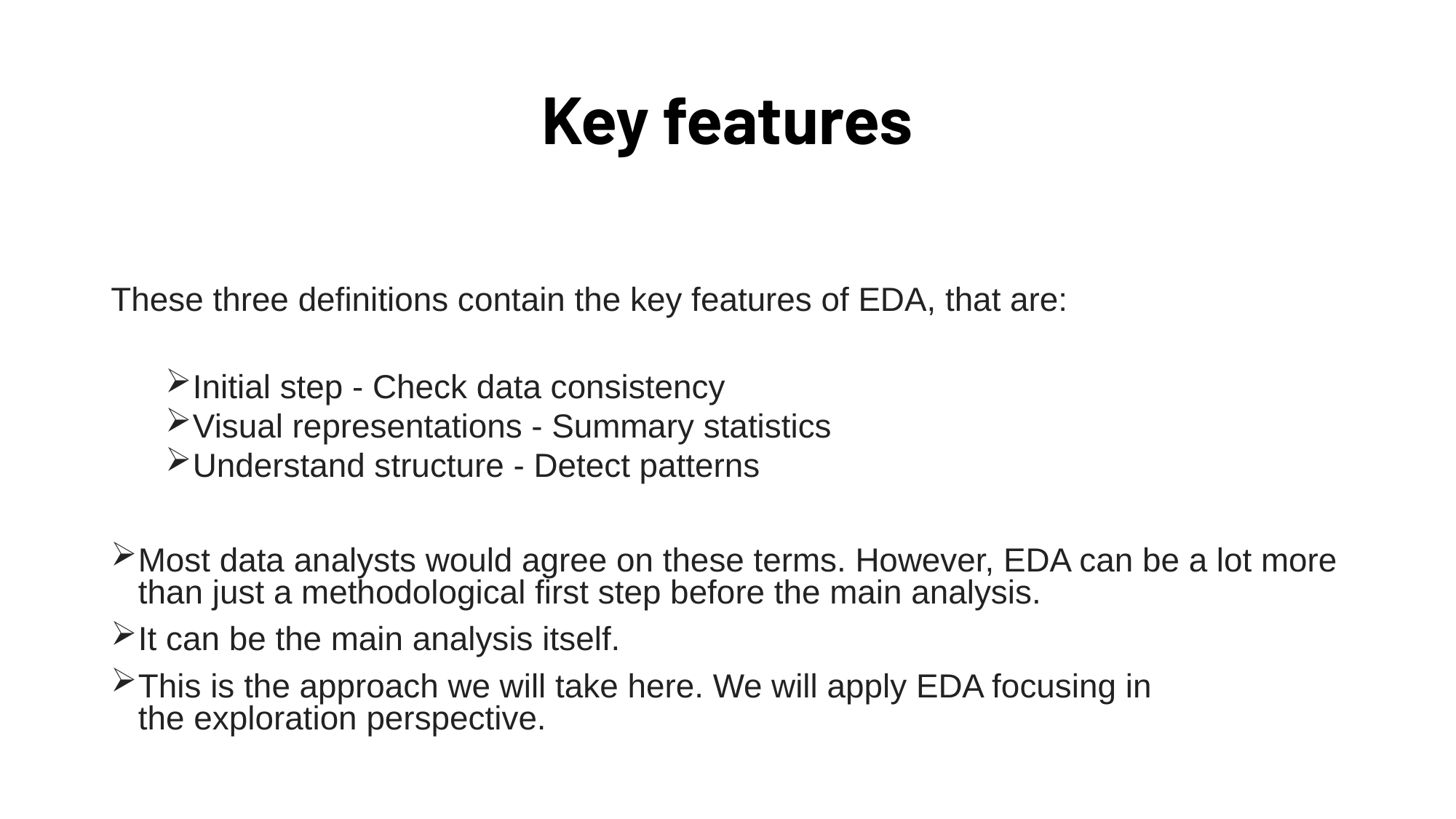

# Key features

These three definitions contain the key features of EDA, that are:

Initial step - Check data consistency
Visual representations - Summary statistics
Understand structure - Detect patterns

Most data analysts would agree on these terms. However, EDA can be a lot more than just a methodological first step before the main analysis.
It can be the main analysis itself.
This is the approach we will take here. We will apply EDA focusing in the exploration perspective.